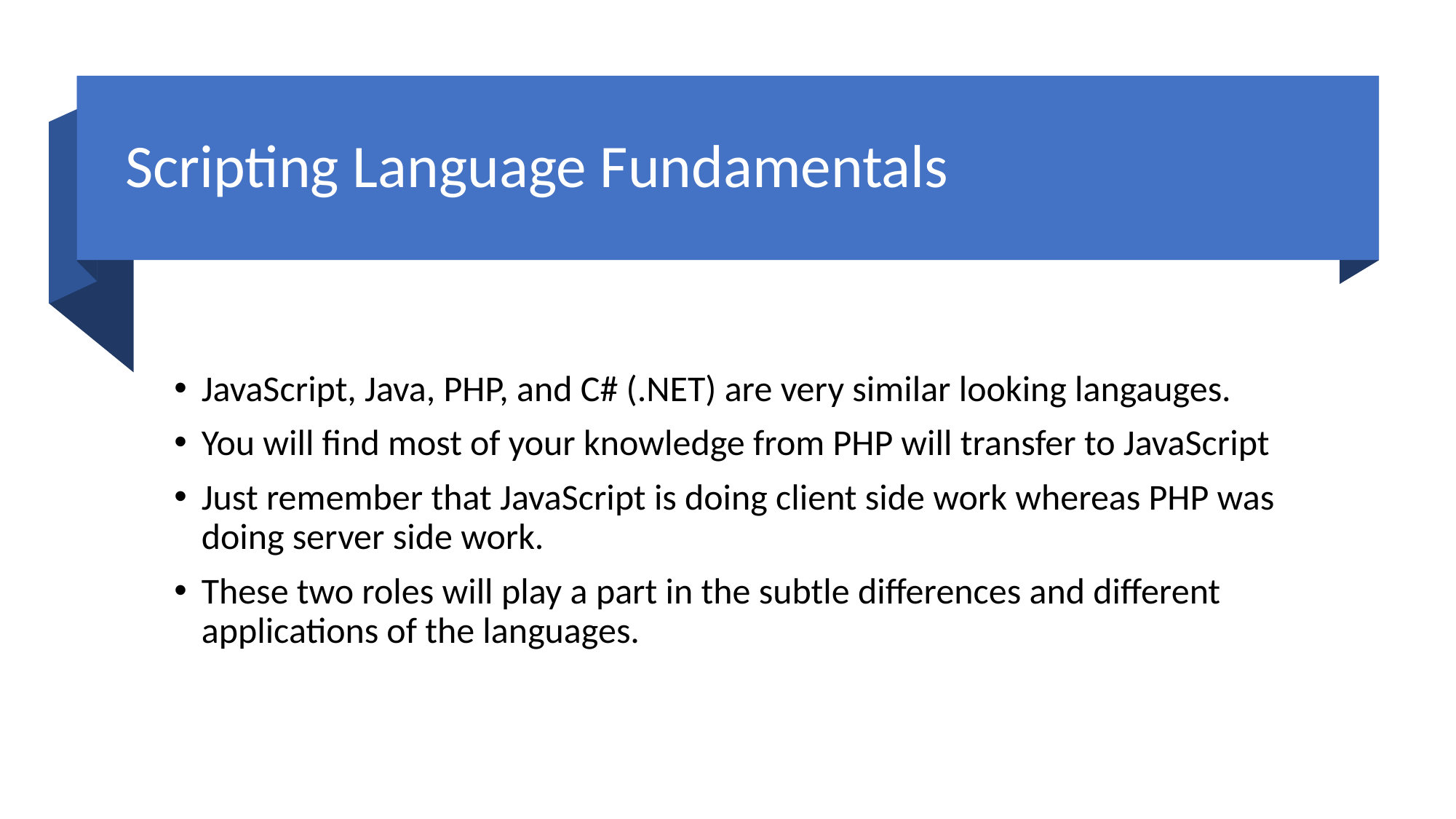

# Scripting Language Fundamentals

JavaScript, Java, PHP, and C# (.NET) are very similar looking langauges.
You will find most of your knowledge from PHP will transfer to JavaScript
Just remember that JavaScript is doing client side work whereas PHP was doing server side work.
These two roles will play a part in the subtle differences and different applications of the languages.